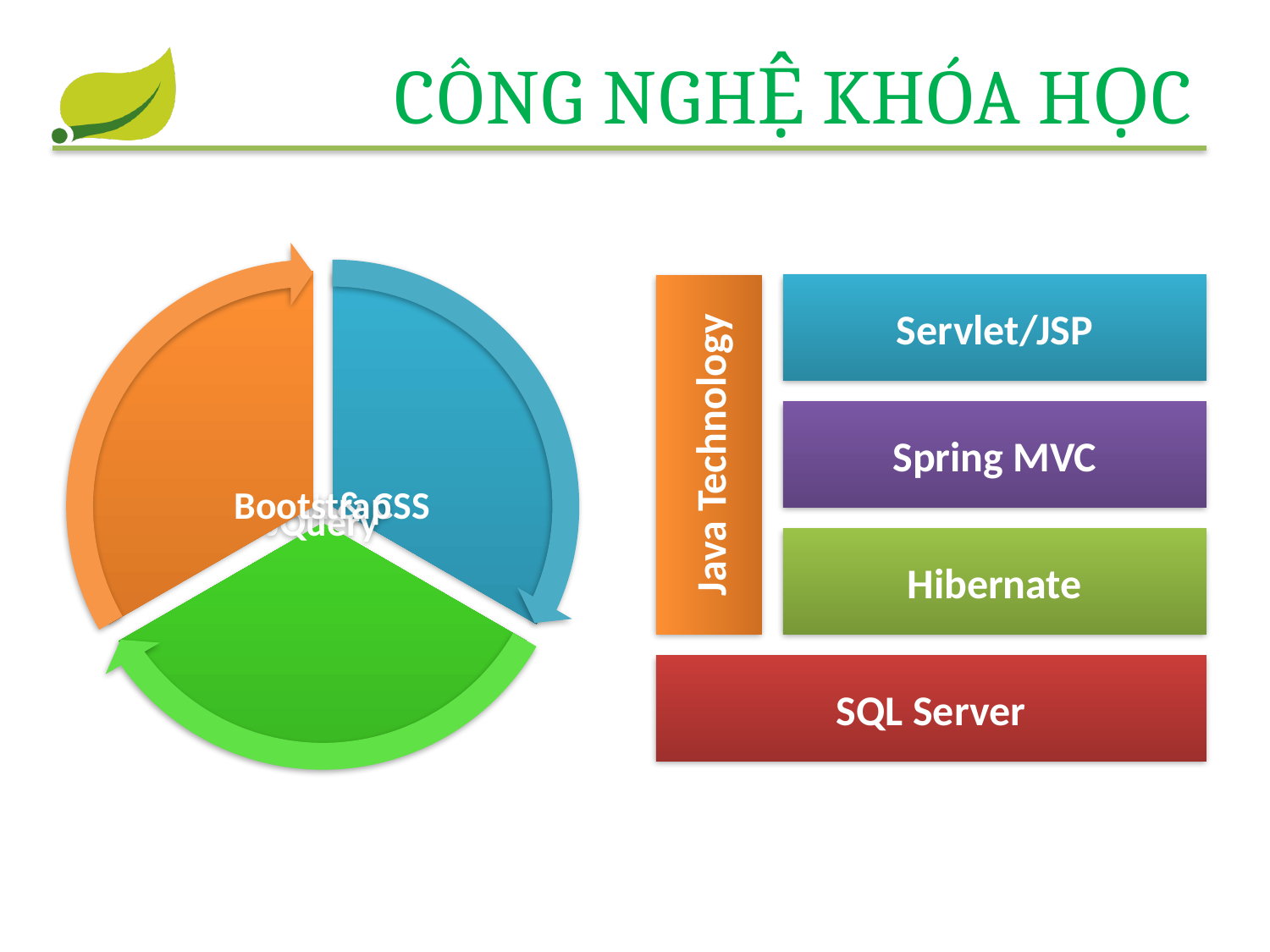

# Công nghệ khóa học
HTML & CSS
JQuery
Bootstrap
Servlet/JSP
Java Technology
Spring MVC
Hibernate
SQL Server